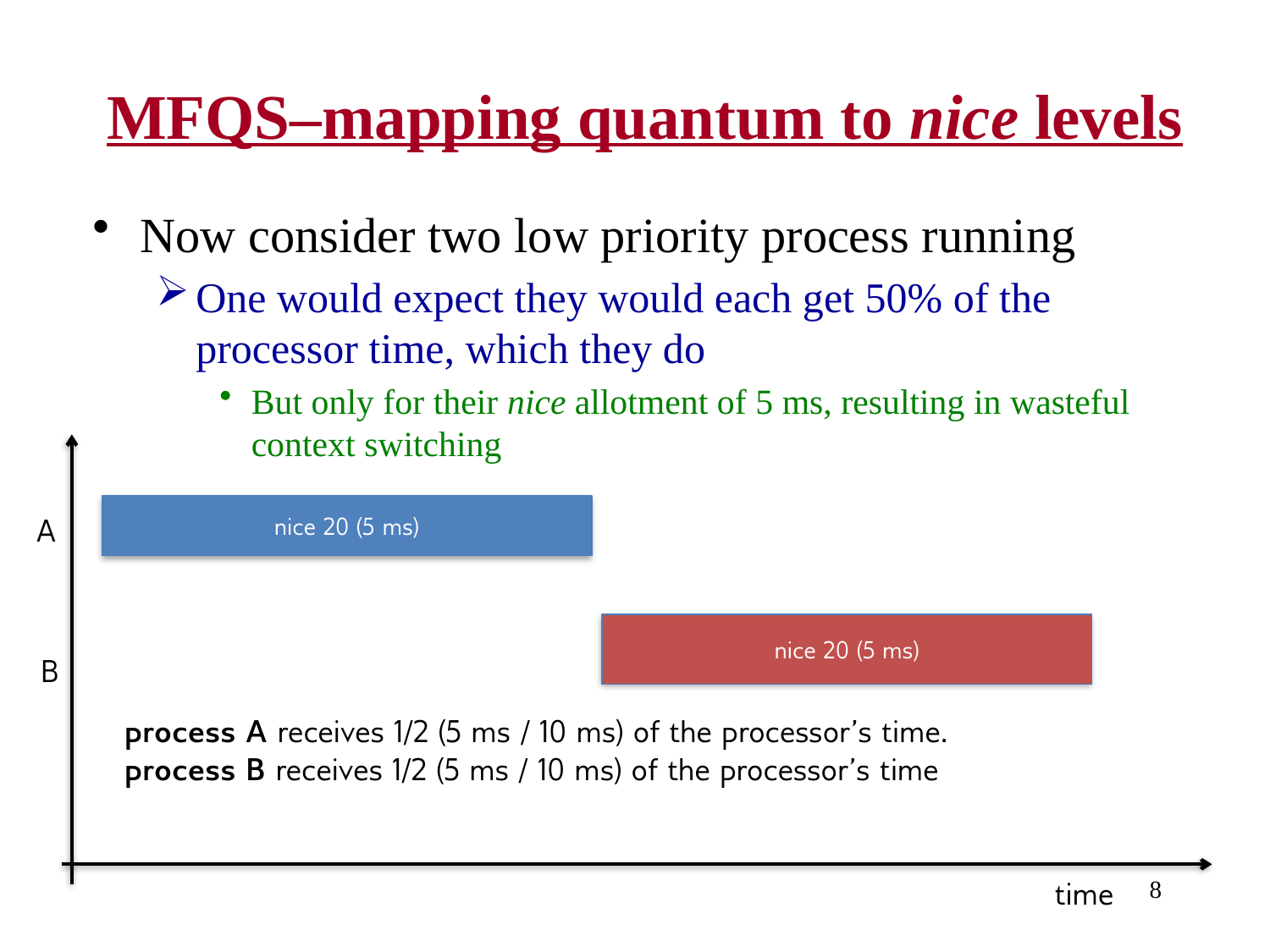

# MFQS–mapping quantum to nice levels
Now consider two low priority process running
One would expect they would each get 50% of the processor time, which they do
But only for their nice allotment of 5 ms, resulting in wasteful context switching

nice 20 (5 ms)
A
nice 20 (5 ms)
B
process A receives 1/2 (5 ms / 10 ms) of the processor’s time.
process B receives 1/2 (5 ms / 10 ms) of the processor’s time
8
time